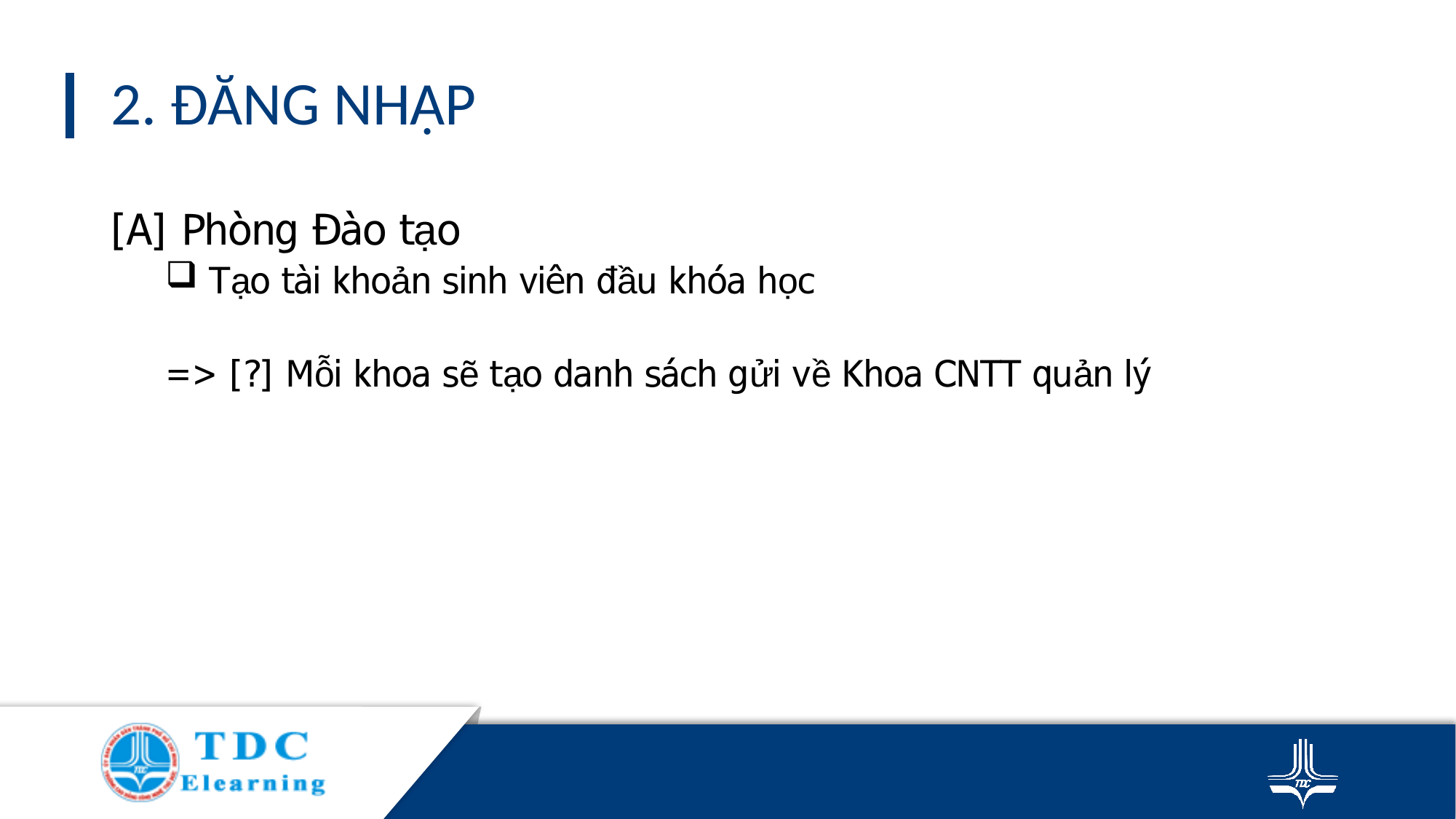

# 2. ĐĂNG NHẬP
[A] Phòng Đào tạo
 Tạo tài khoản sinh viên đầu khóa học

=> [?] Mỗi khoa sẽ tạo danh sách gửi về Khoa CNTT quản lý